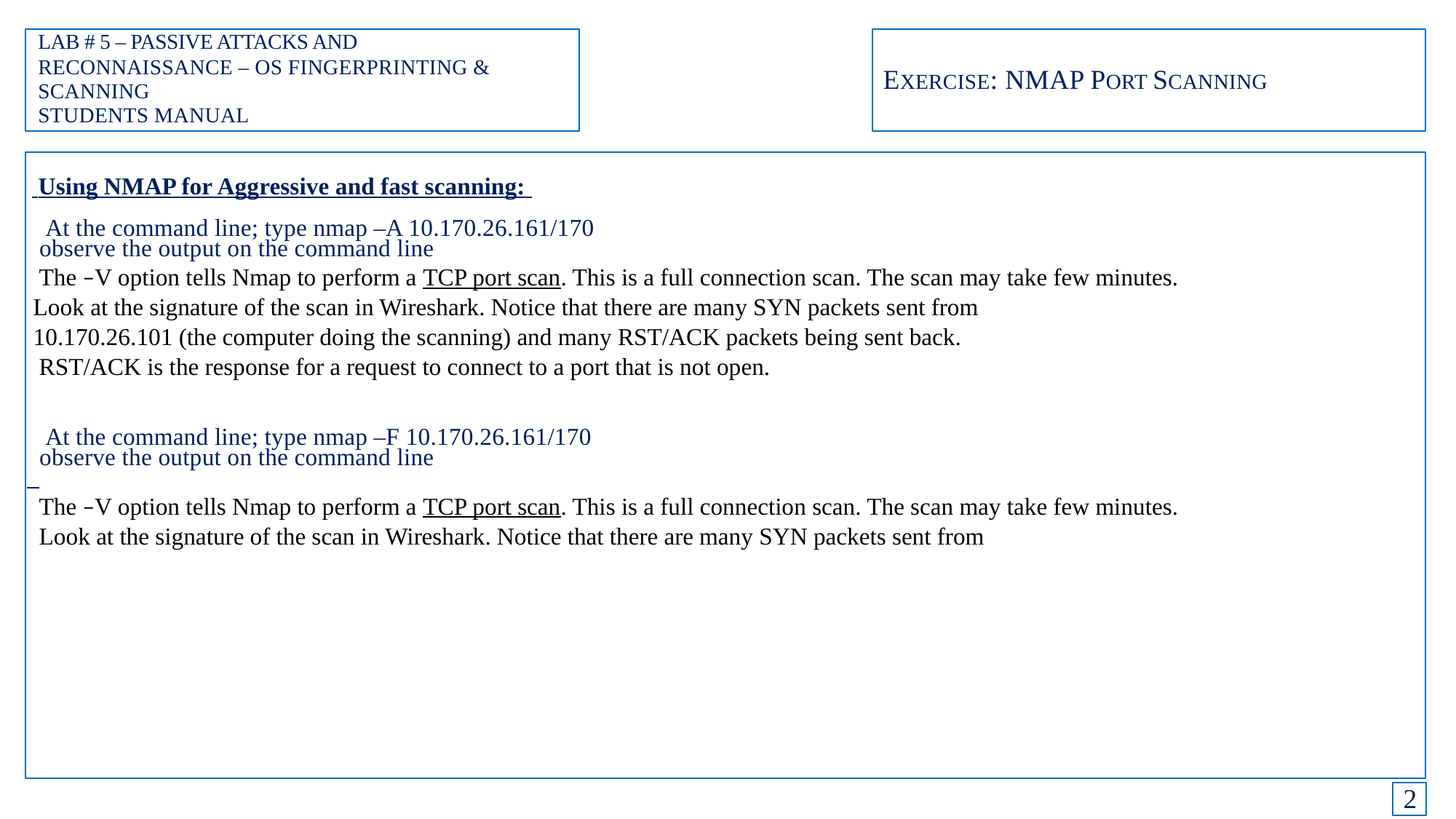

LAB # 5 – PASSIVE ATTACKS AND
RECONNAISSANCE – OS FINGERPRINTING & SCANNING
STUDENTS MANUAL

EXERCISE: NMAP PORT SCANNING

 Using NMAP for Aggressive and fast scanning:

   At the command line; type nmap –A 10.170.26.161/170
  observe the output on the command line
  The –V option tells Nmap to perform a TCP port scan. This is a full connection scan. The scan may take few minutes.
 Look at the signature of the scan in Wireshark. Notice that there are many SYN packets sent from
 10.170.26.101 (the computer doing the scanning) and many RST/ACK packets being sent back.
  RST/ACK is the response for a request to connect to a port that is not open.

   At the command line; type nmap –F 10.170.26.161/170
  observe the output on the command line

  The –V option tells Nmap to perform a TCP port scan. This is a full connection scan. The scan may take few minutes.
  Look at the signature of the scan in Wireshark. Notice that there are many SYN packets sent from

2